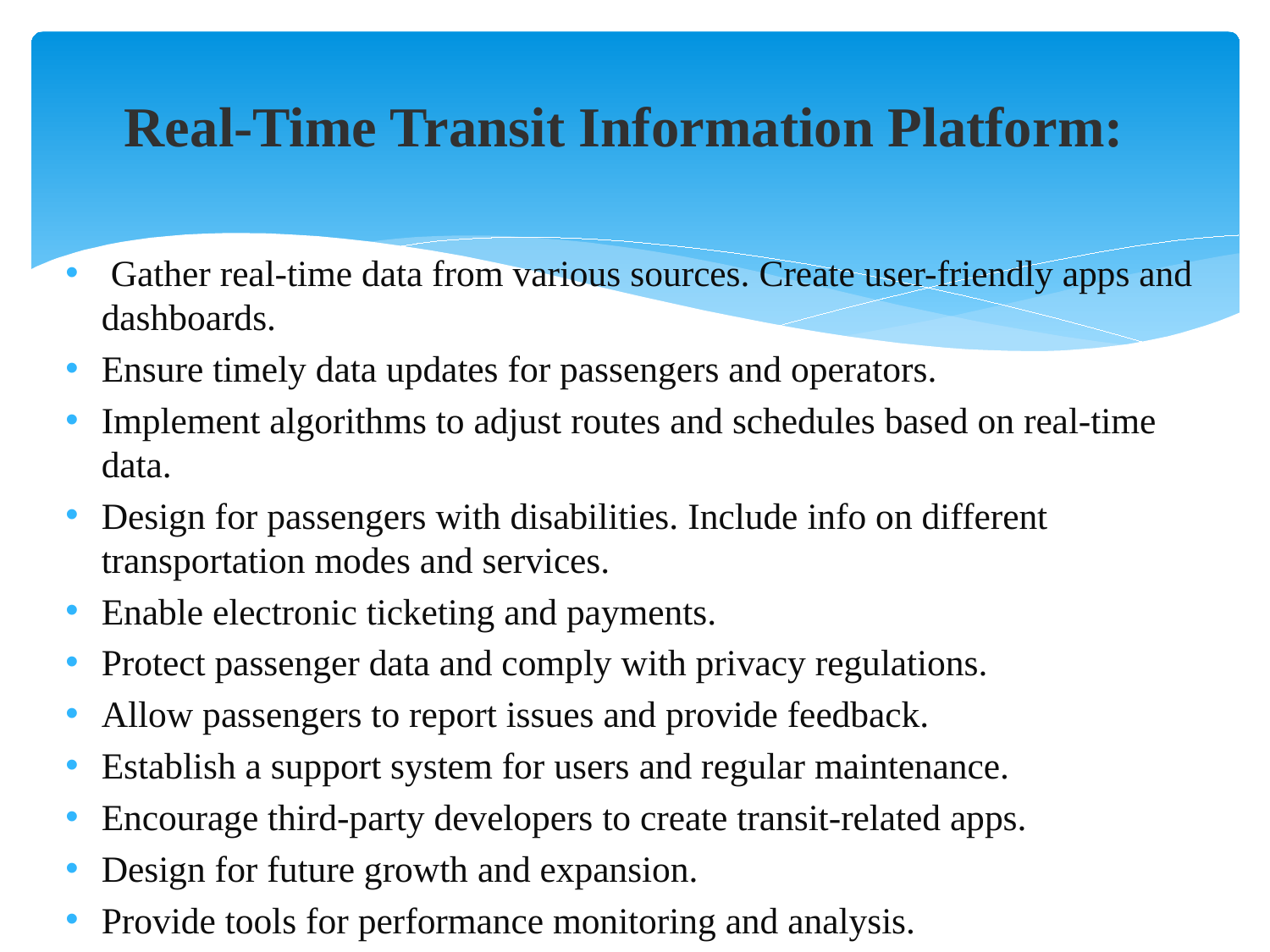

# Real-Time Transit Information Platform:
 Gather real-time data from various sources. Create user-friendly apps and dashboards.
Ensure timely data updates for passengers and operators.
Implement algorithms to adjust routes and schedules based on real-time data.
Design for passengers with disabilities. Include info on different transportation modes and services.
Enable electronic ticketing and payments.
Protect passenger data and comply with privacy regulations.
Allow passengers to report issues and provide feedback.
Establish a support system for users and regular maintenance.
Encourage third-party developers to create transit-related apps.
Design for future growth and expansion.
Provide tools for performance monitoring and analysis.